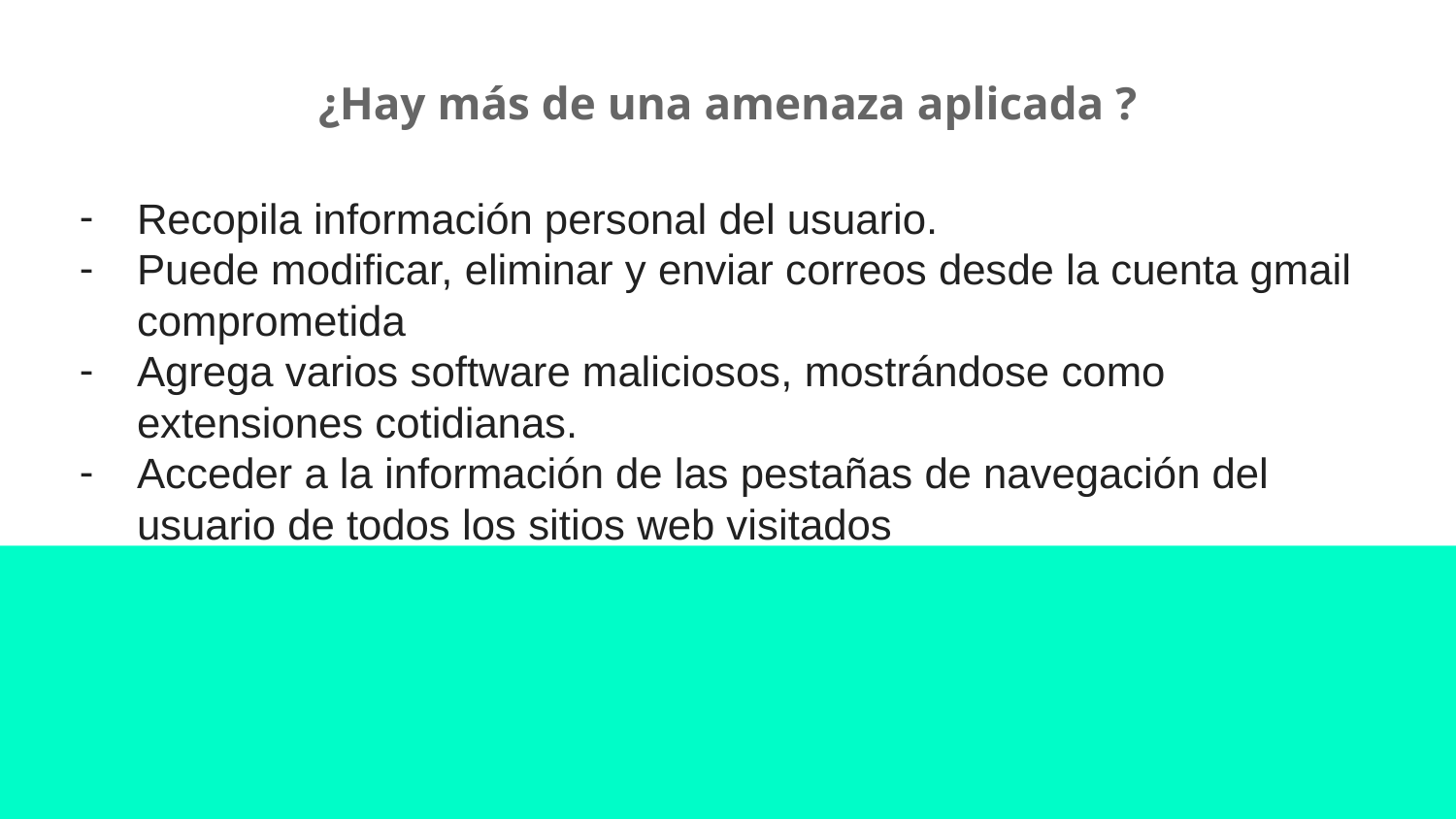

# ¿Hay más de una amenaza aplicada ?
Recopila información personal del usuario.
Puede modificar, eliminar y enviar correos desde la cuenta gmail  comprometida
Agrega varios software maliciosos, mostrándose como extensiones cotidianas.
Acceder a la información de las pestañas de navegación del usuario de todos los sitios web visitados